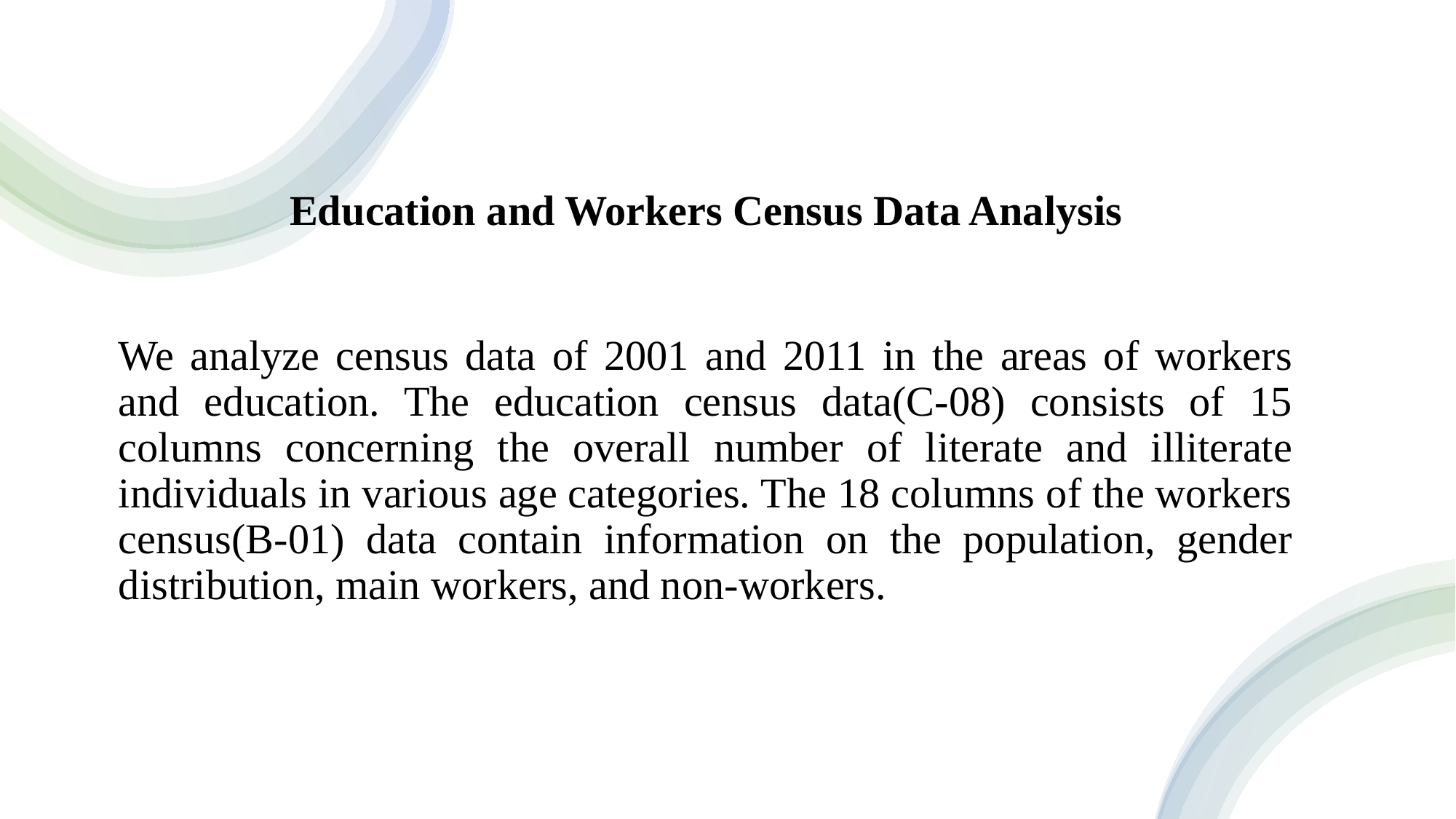

Education and Workers Census Data Analysis
# We analyze census data of 2001 and 2011 in the areas of workers and education. The education census data(C-08) consists of 15 columns concerning the overall number of literate and illiterate individuals in various age categories. The 18 columns of the workers census(B-01) data contain information on the population, gender distribution, main workers, and non-workers.